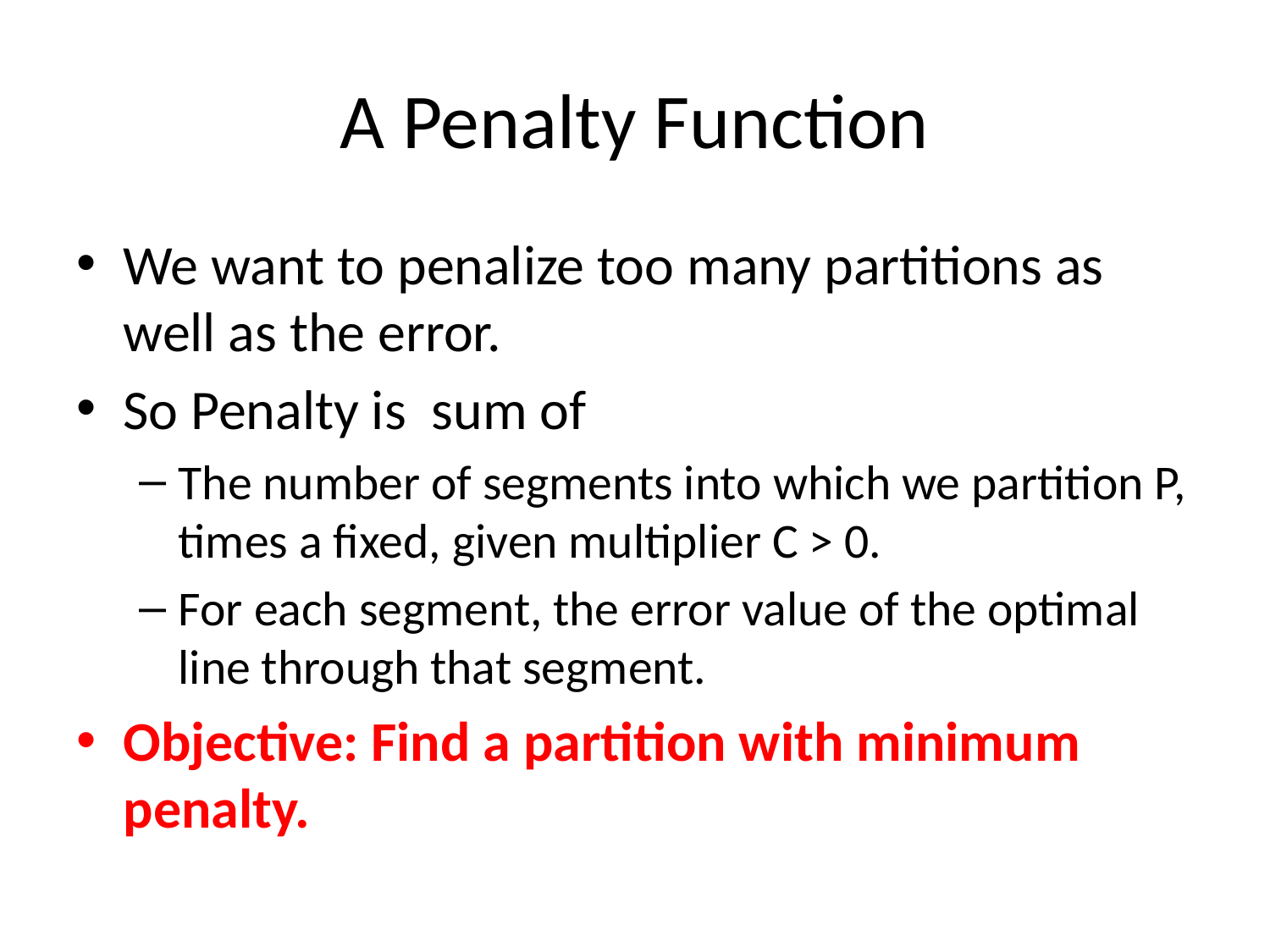

# A Penalty Function
We want to penalize too many partitions as well as the error.
So Penalty is  sum of
The number of segments into which we partition P, times a fixed, given multiplier C > 0.
For each segment, the error value of the optimal line through that segment.
Objective: Find a partition with minimum penalty.